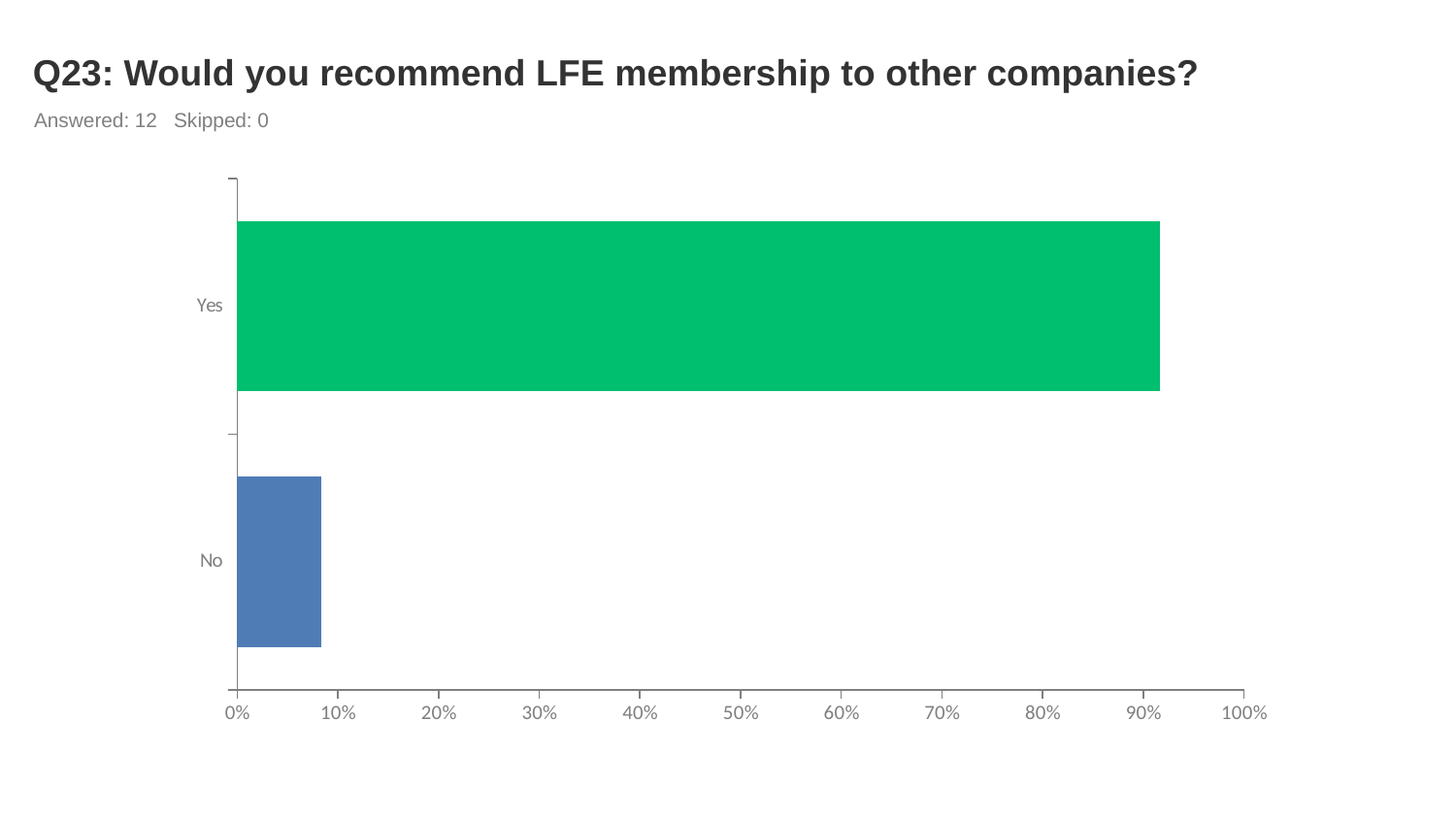

# Q23: Would you recommend LFE membership to other companies?
Answered: 12   Skipped: 0

### Chart

| Category |   |
|---|---|
| Yes | 0.9167 |
| No | 0.0833 |